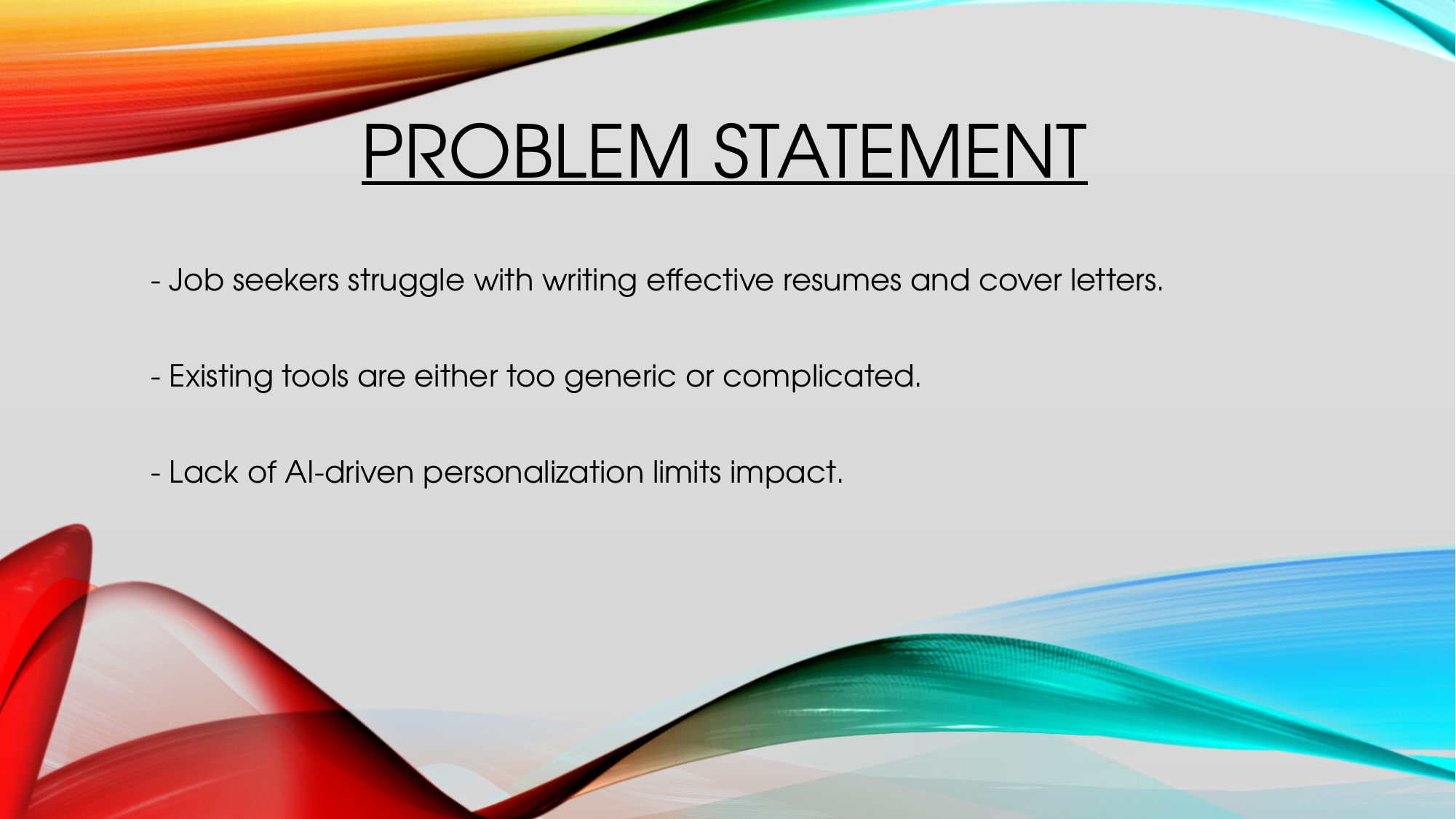

# Problem Statement
- Job seekers struggle with writing effective resumes and cover letters.

- Existing tools are either too generic or complicated.

- Lack of AI-driven personalization limits impact.